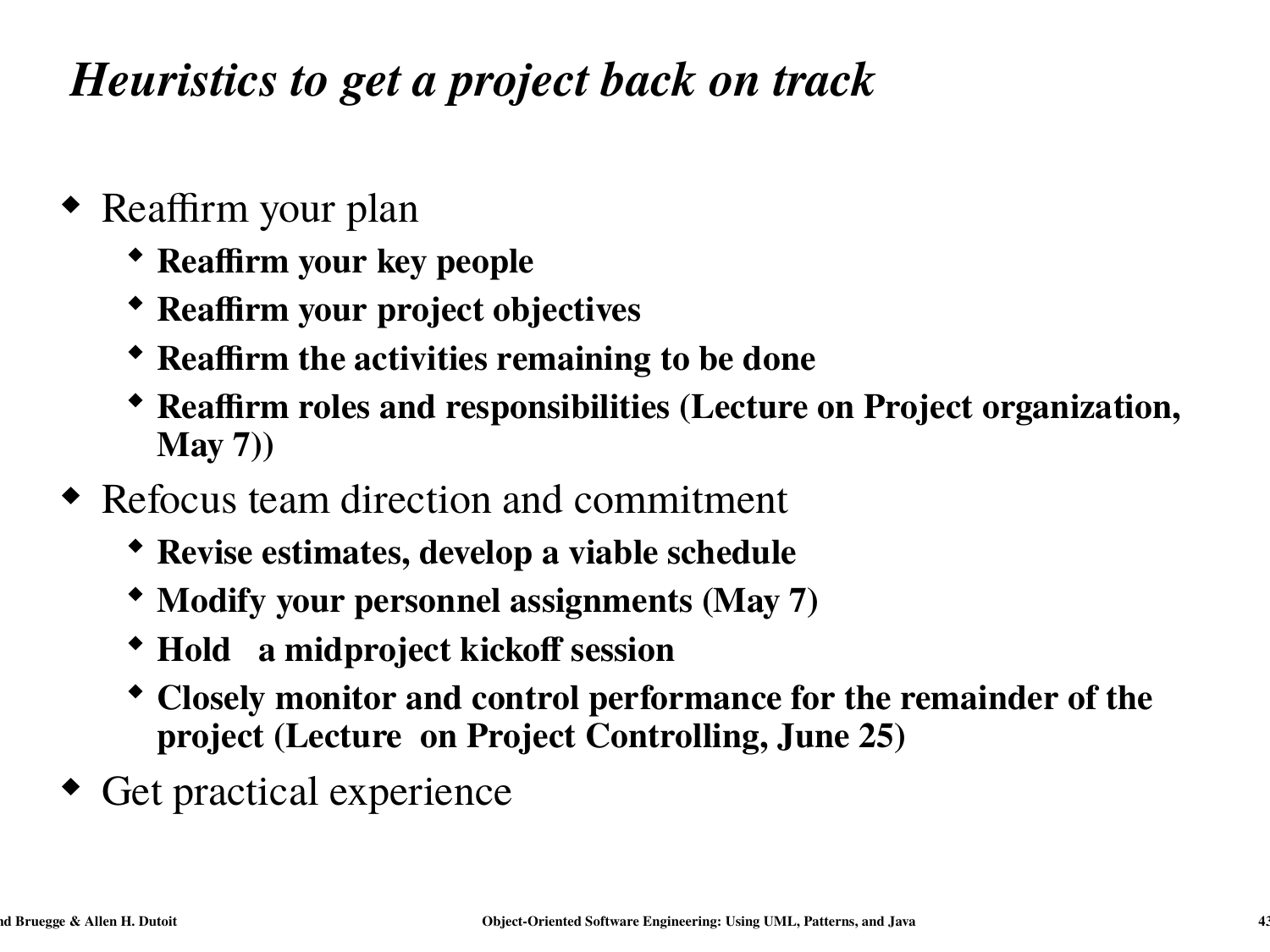

# Heuristics to get a project back on track
Reaffirm your plan
Reaffirm your key people
Reaffirm your project objectives
Reaffirm the activities remaining to be done
Reaffirm roles and responsibilities (Lecture on Project organization, May 7))
Refocus team direction and commitment
Revise estimates, develop a viable schedule
Modify your personnel assignments (May 7)
Hold   a midproject kickoff session
Closely monitor and control performance for the remainder of the project (Lecture  on Project Controlling, June 25)
Get practical experience